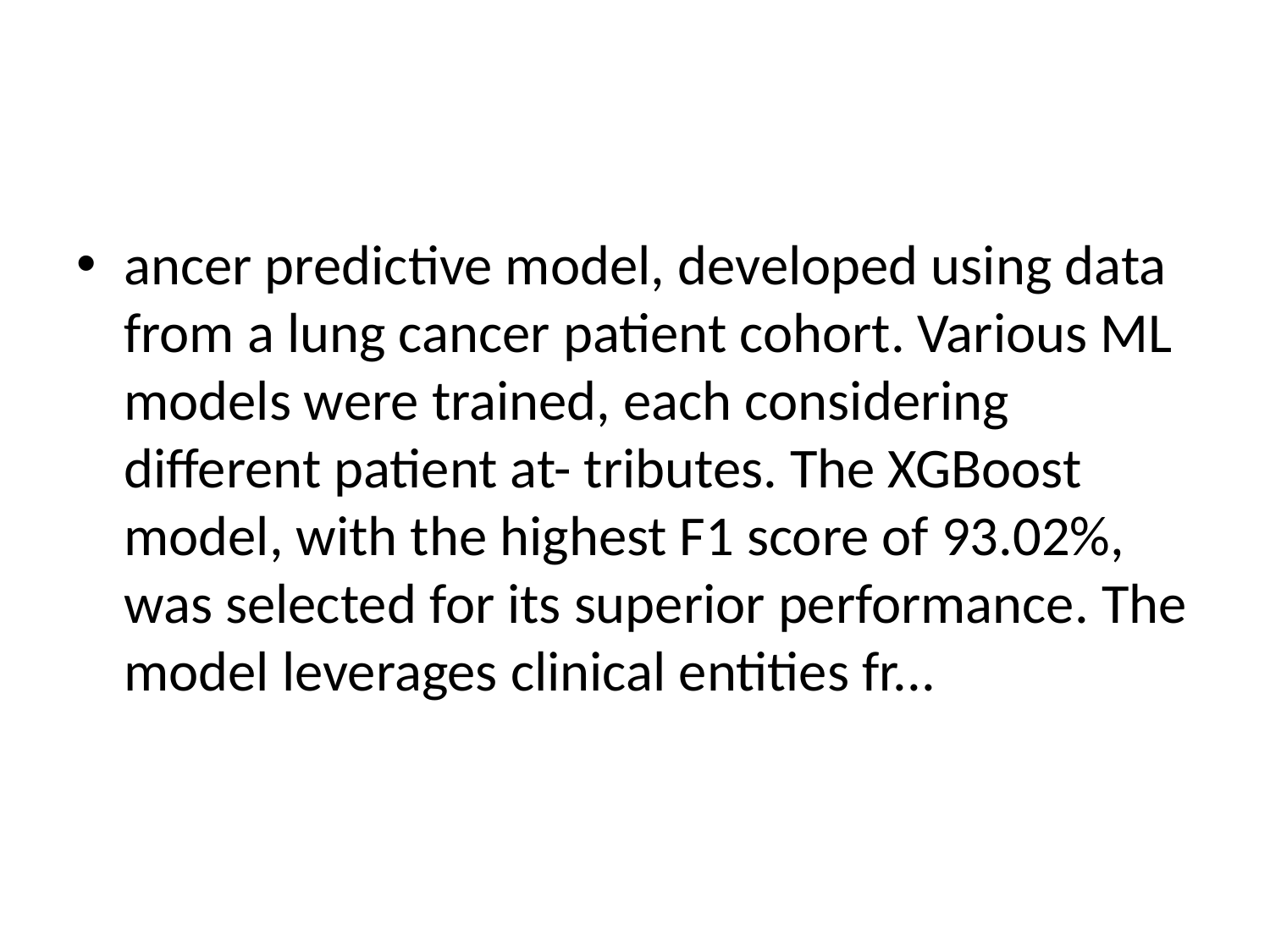

#
ancer predictive model, developed using data from a lung cancer patient cohort. Various ML models were trained, each considering different patient at- tributes. The XGBoost model, with the highest F1 score of 93.02%, was selected for its superior performance. The model leverages clinical entities fr...